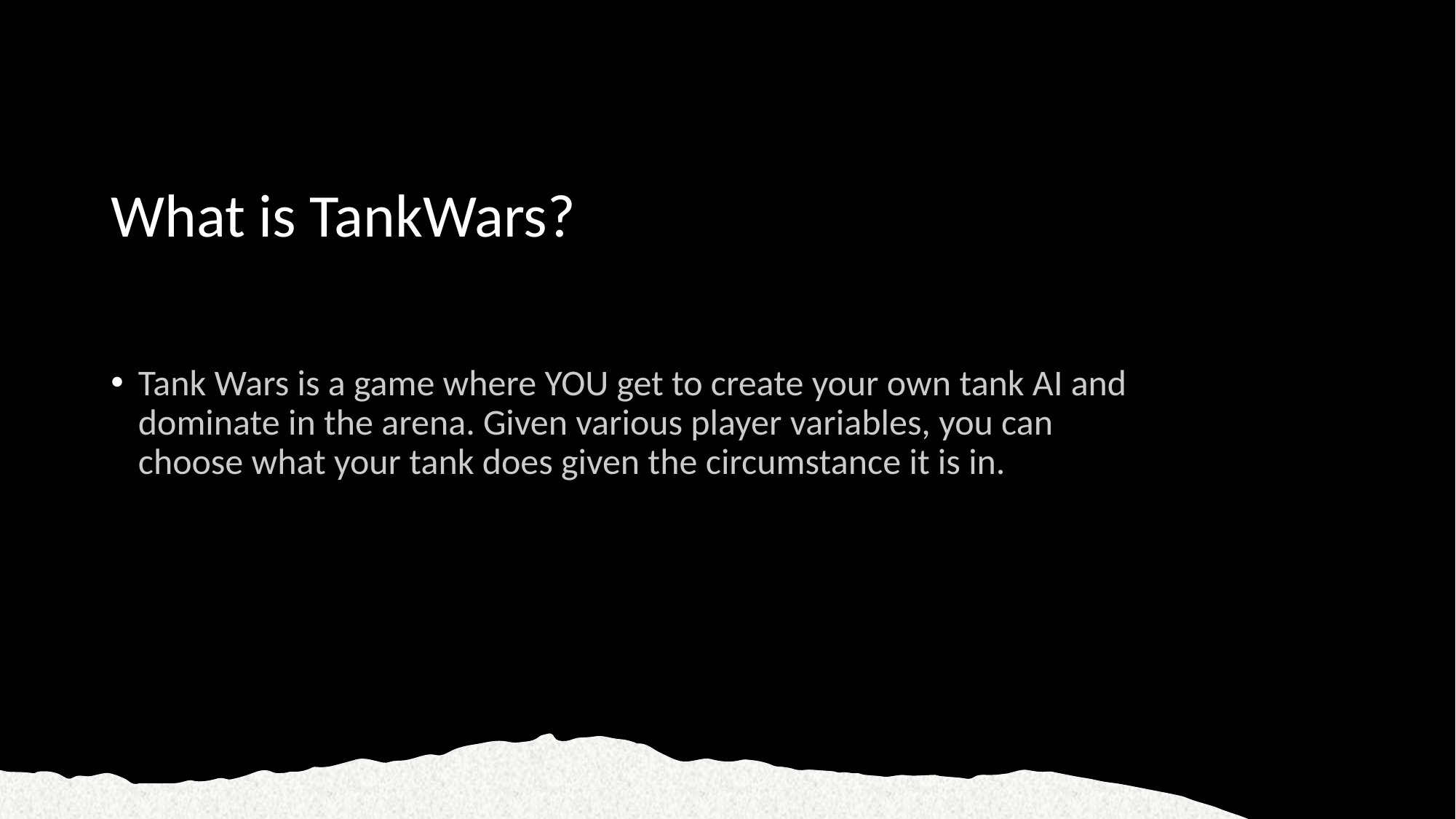

# What is TankWars?
Tank Wars is a game where YOU get to create your own tank AI and dominate in the arena. Given various player variables, you can choose what your tank does given the circumstance it is in.